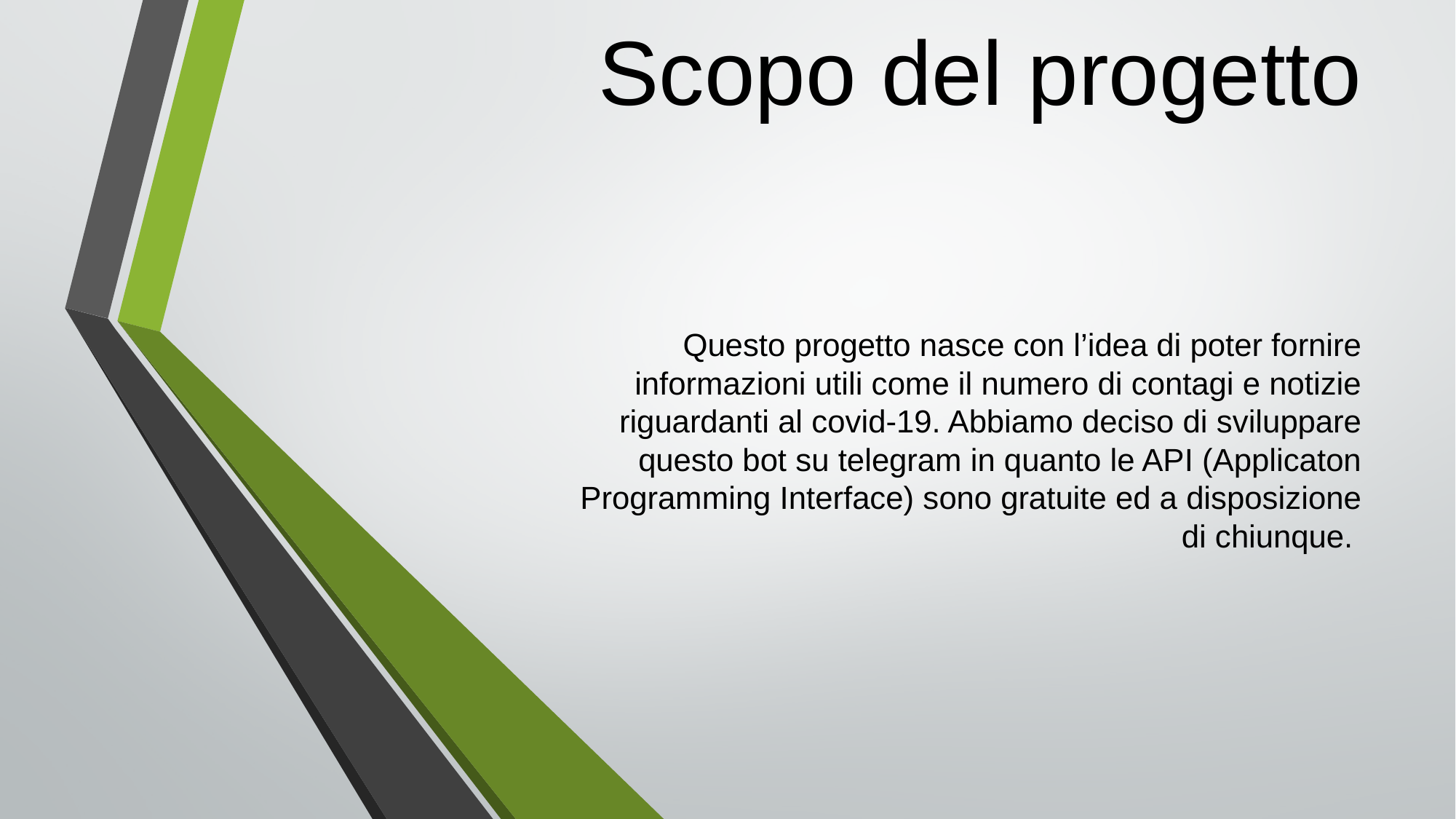

# Scopo del progetto
Questo progetto nasce con l’idea di poter fornire informazioni utili come il numero di contagi e notizie riguardanti al covid-19. Abbiamo deciso di sviluppare questo bot su telegram in quanto le API (Applicaton Programming Interface) sono gratuite ed a disposizione di chiunque.